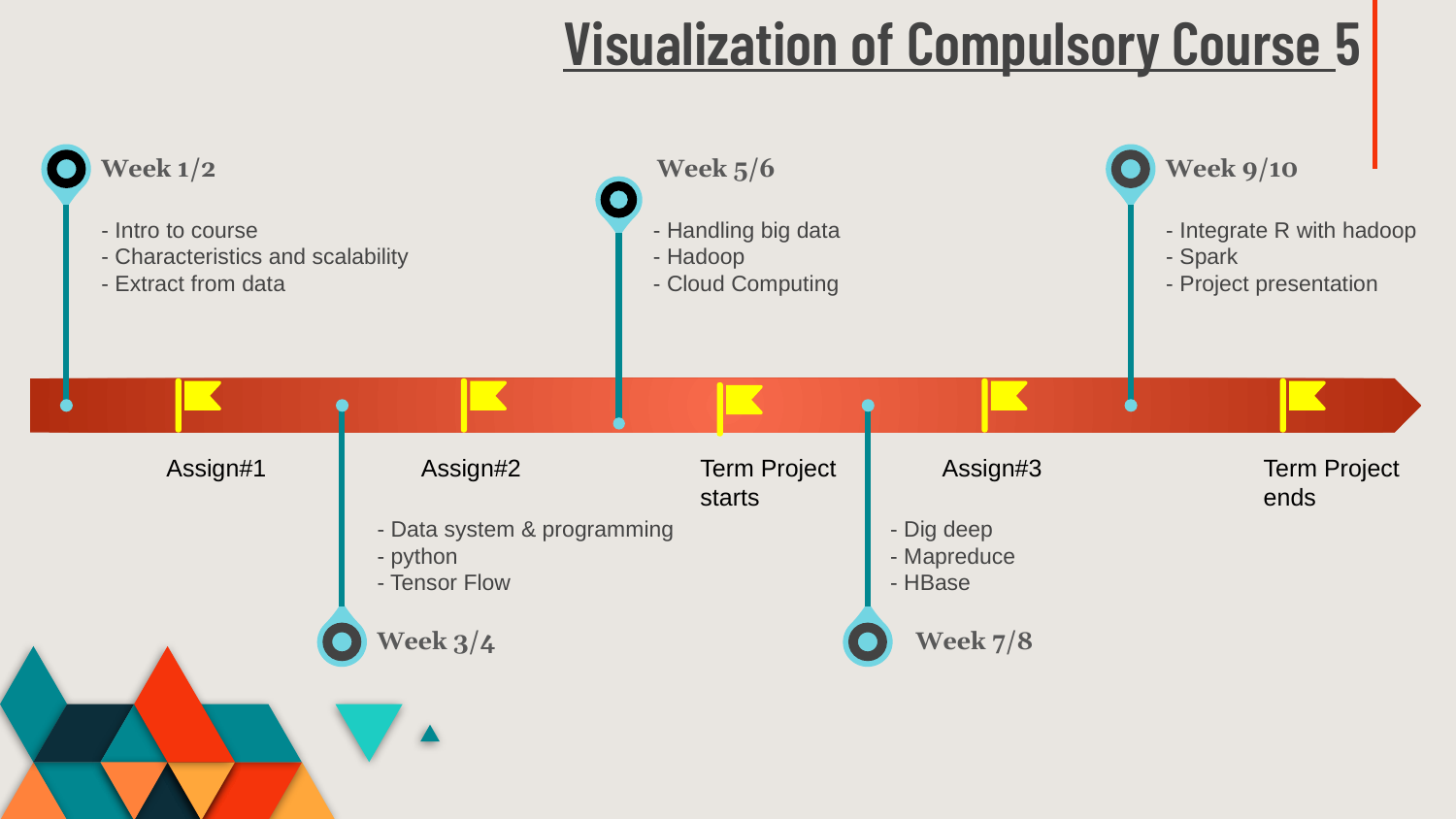

# Visualization of Compulsory Course 5
Week 5/6
Week 9/10

Week 1/2

- Handling big data
- Hadoop
- Cloud Computing

- Integrate R with hadoop
- Spark
- Project presentation
- Intro to course
- Characteristics and scalability
- Extract from data

- Data system & programming
- python
- Tensor Flow

- Dig deep
- Mapreduce
- HBase

Week 3/4
Week 7/8

Assign#1
Assign#2
Term Project starts
Assign#3
Term Project ends